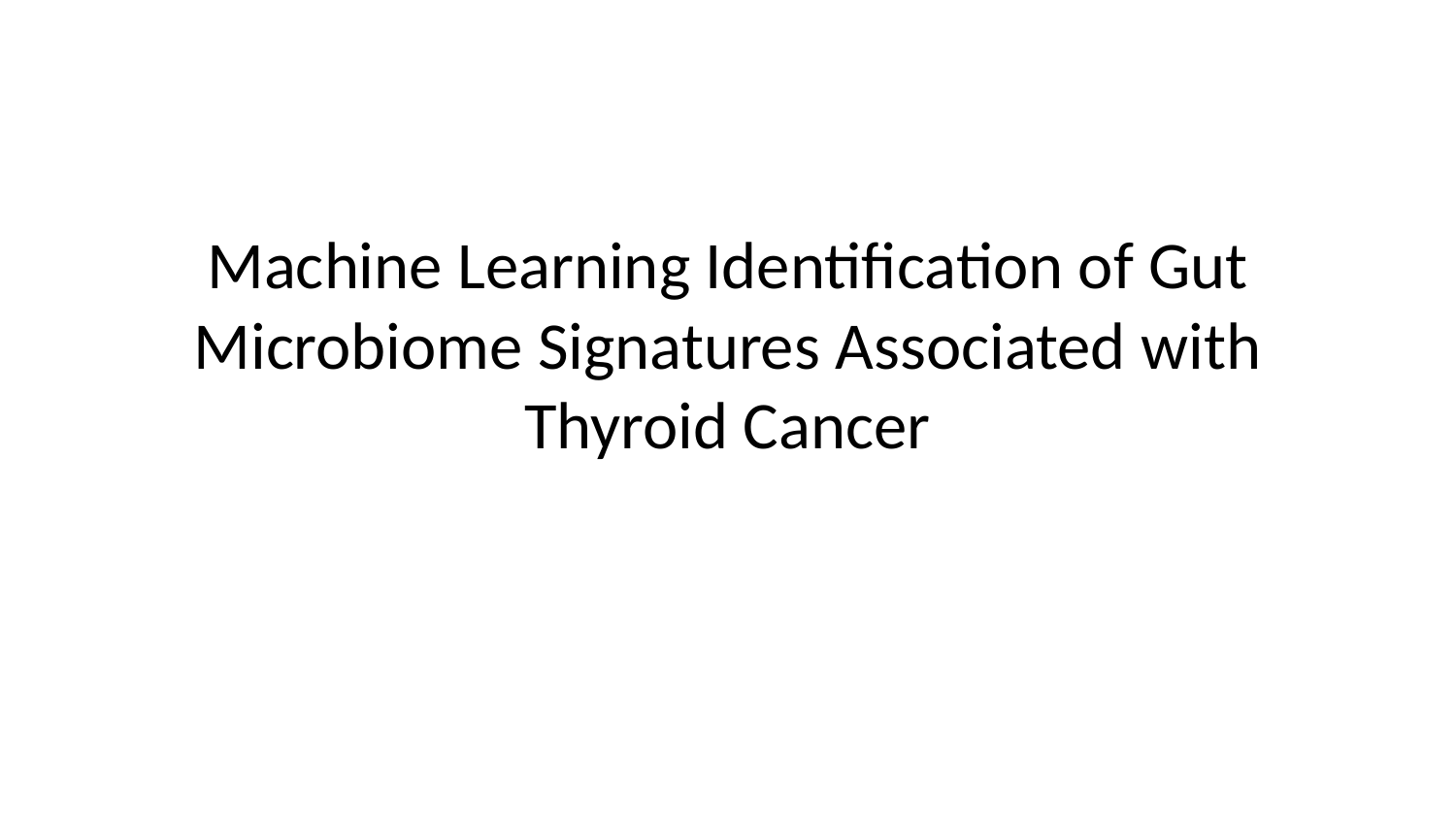

# Machine Learning Identification of Gut Microbiome Signatures Associated with Thyroid Cancer